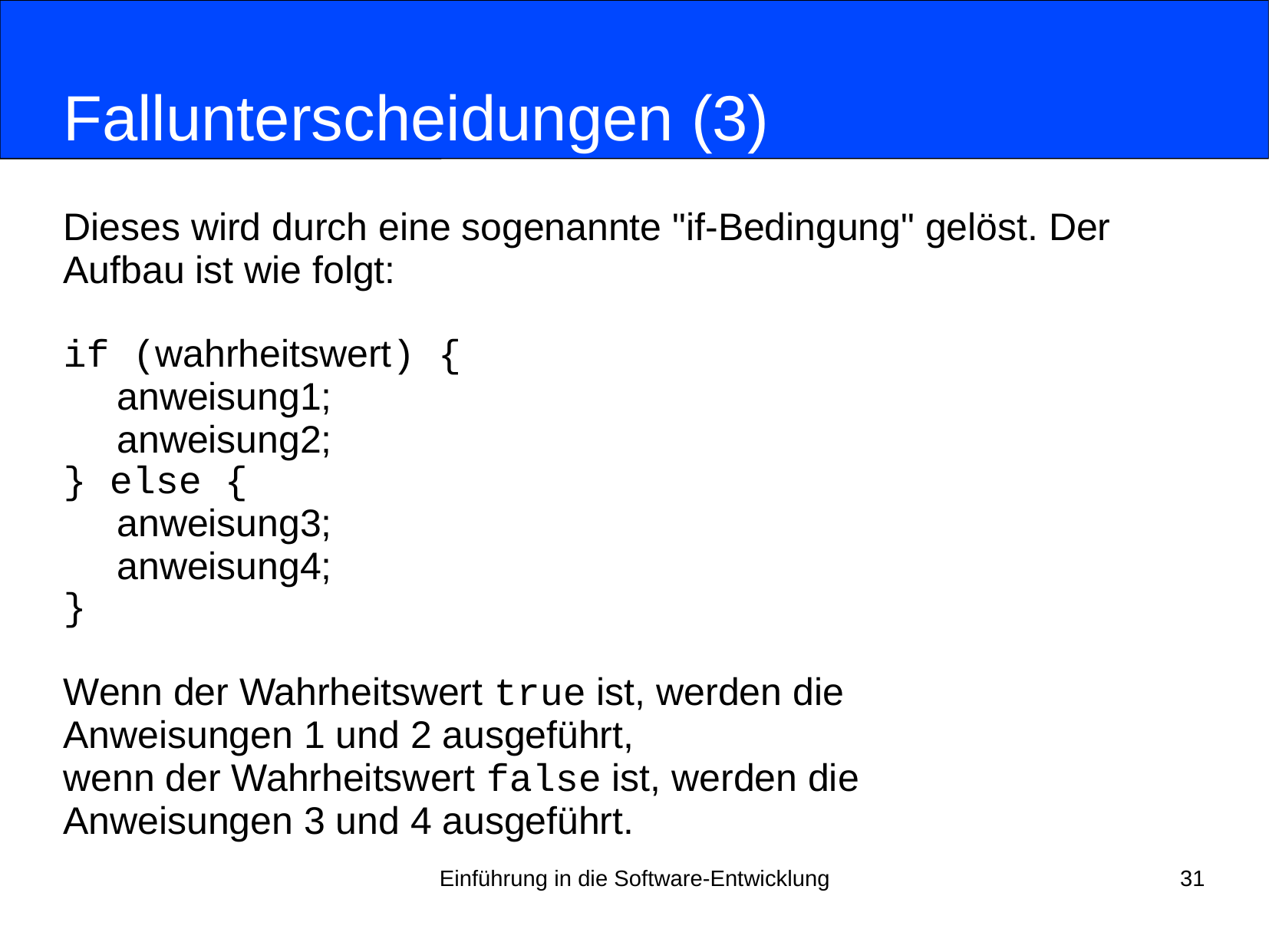

# Fallunterscheidungen (3)
Dieses wird durch eine sogenannte "if-Bedingung" gelöst. Der Aufbau ist wie folgt:

if (wahrheitswert) {
     anweisung1;
     anweisung2;
} else {
     anweisung3;
     anweisung4;
}

Wenn der Wahrheitswert true ist, werden die
Anweisungen 1 und 2 ausgeführt,
wenn der Wahrheitswert false ist, werden die
Anweisungen 3 und 4 ausgeführt.
Einführung in die Software-Entwicklung
31